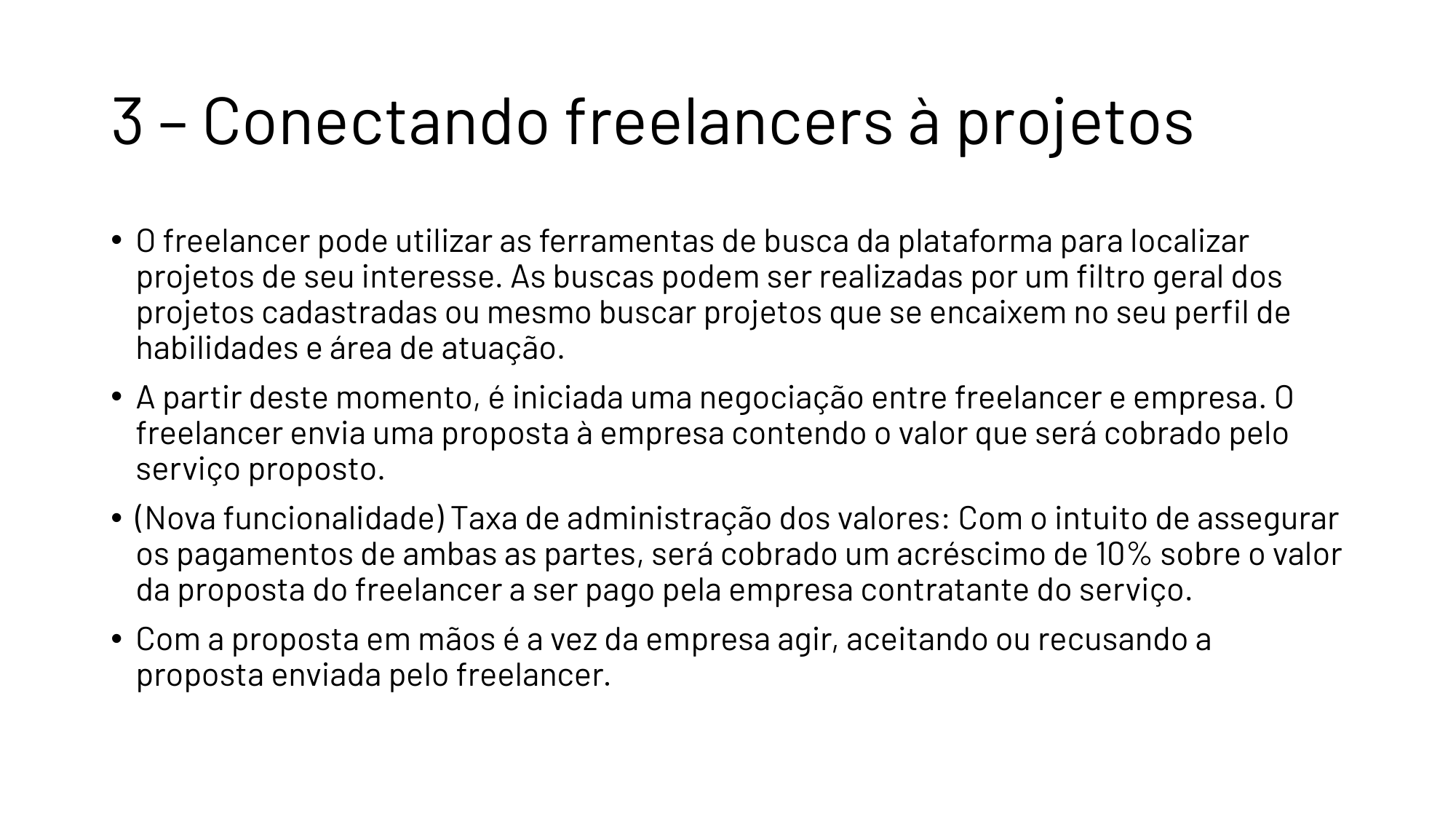

# 3 – Conectando freelancers à projetos
O freelancer pode utilizar as ferramentas de busca da plataforma para localizar projetos de seu interesse. As buscas podem ser realizadas por um filtro geral dos projetos cadastradas ou mesmo buscar projetos que se encaixem no seu perfil de habilidades e área de atuação.
A partir deste momento, é iniciada uma negociação entre freelancer e empresa. O freelancer envia uma proposta à empresa contendo o valor que será cobrado pelo serviço proposto.
(Nova funcionalidade) Taxa de administração dos valores: Com o intuito de assegurar os pagamentos de ambas as partes, será cobrado um acréscimo de 10% sobre o valor da proposta do freelancer a ser pago pela empresa contratante do serviço.
Com a proposta em mãos é a vez da empresa agir, aceitando ou recusando a proposta enviada pelo freelancer.